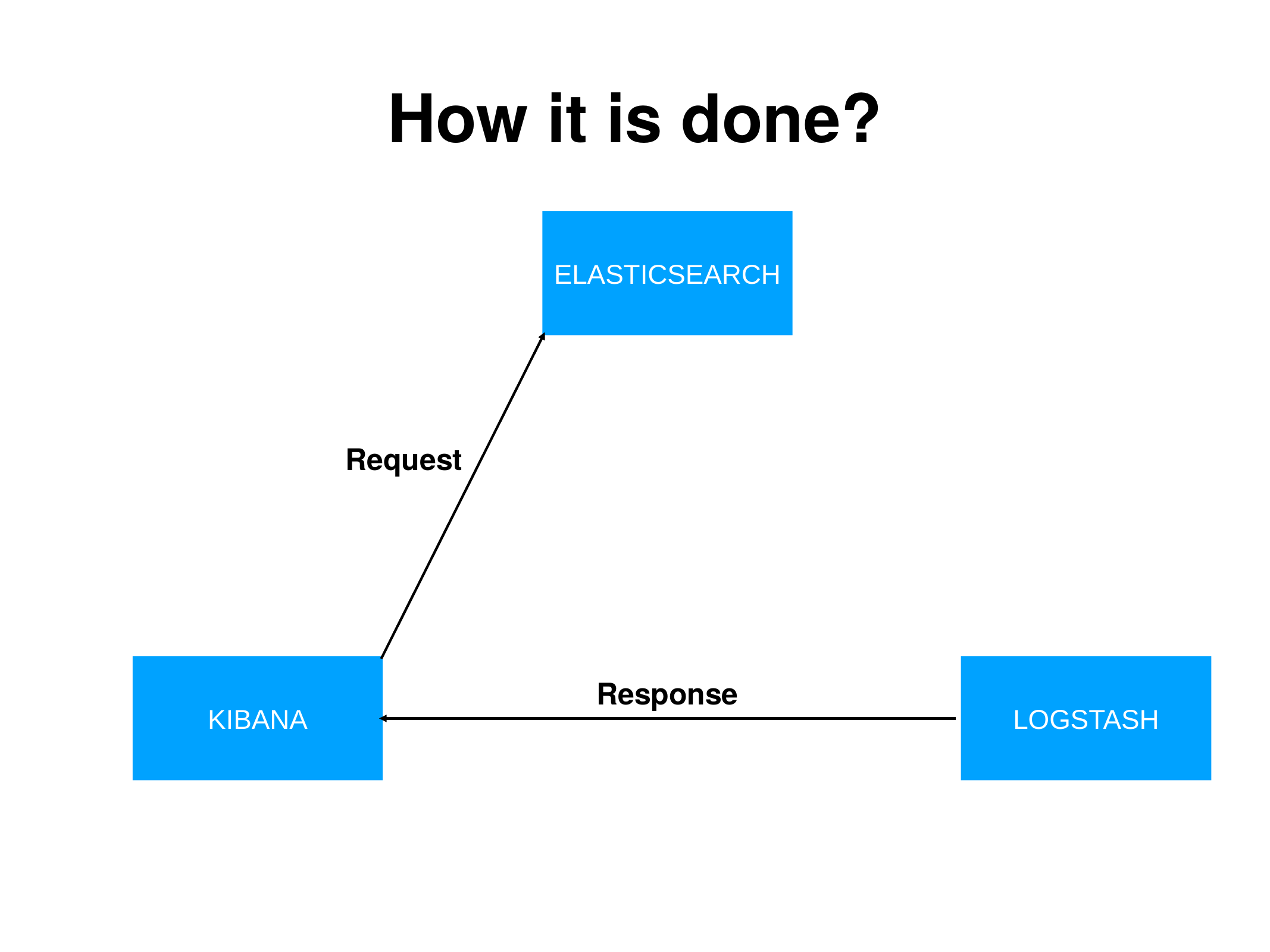

How it is done?
ELASTICSEARCH

Request
KIBANA
LOGSTASH
Response